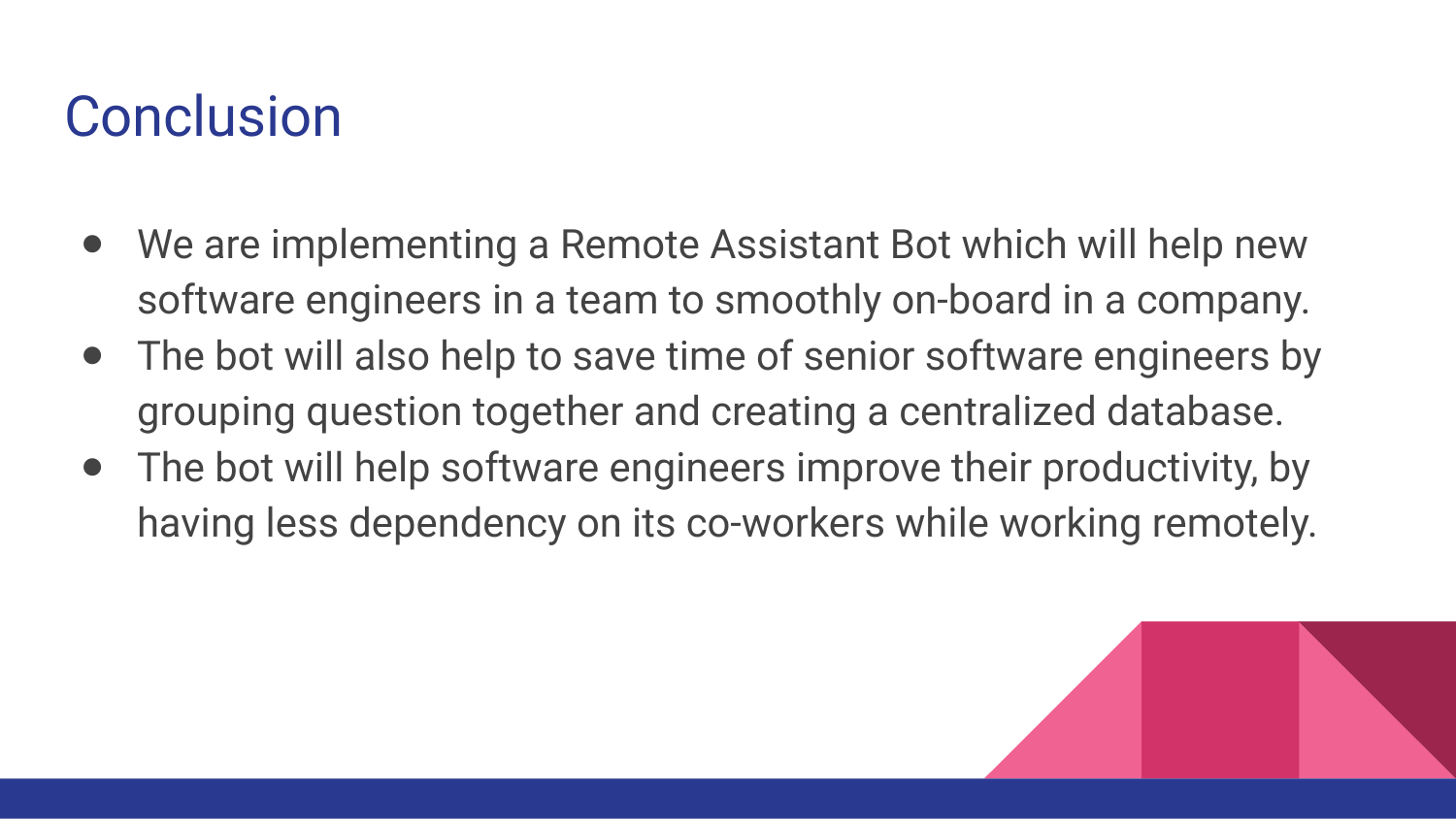

# Conclusion
We are implementing a Remote Assistant Bot which will help new software engineers in a team to smoothly on-board in a company.
The bot will also help to save time of senior software engineers by grouping question together and creating a centralized database.
The bot will help software engineers improve their productivity, by having less dependency on its co-workers while working remotely.